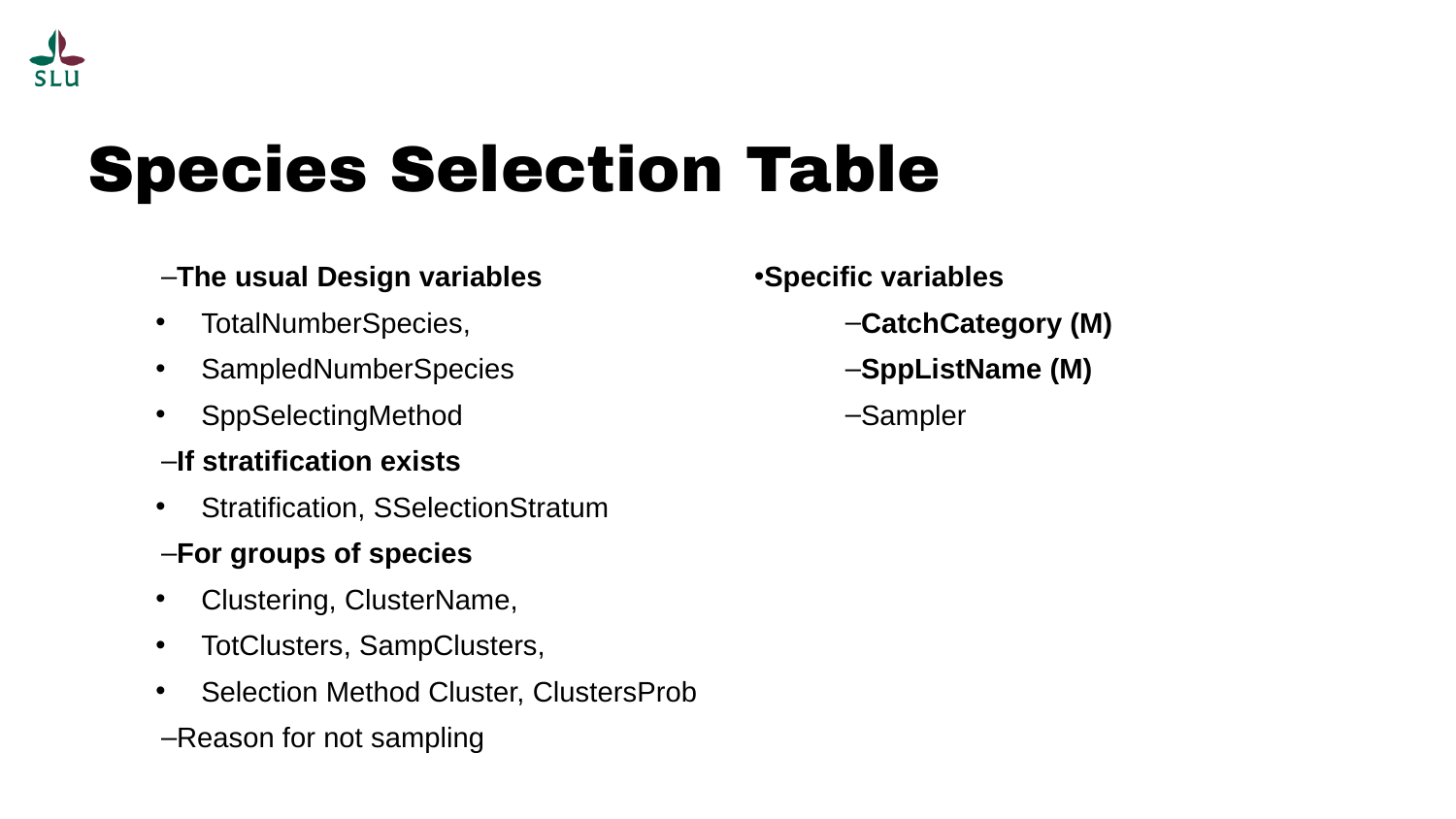

# Species Selection Table
The usual Design variables
TotalNumberSpecies,
SampledNumberSpecies
SppSelectingMethod
If stratification exists
Stratification, SSelectionStratum
For groups of species
Clustering, ClusterName,
TotClusters, SampClusters,
Selection Method Cluster, ClustersProb
Reason for not sampling

Specific variables
CatchCategory (M)
SppListName (M)
Sampler